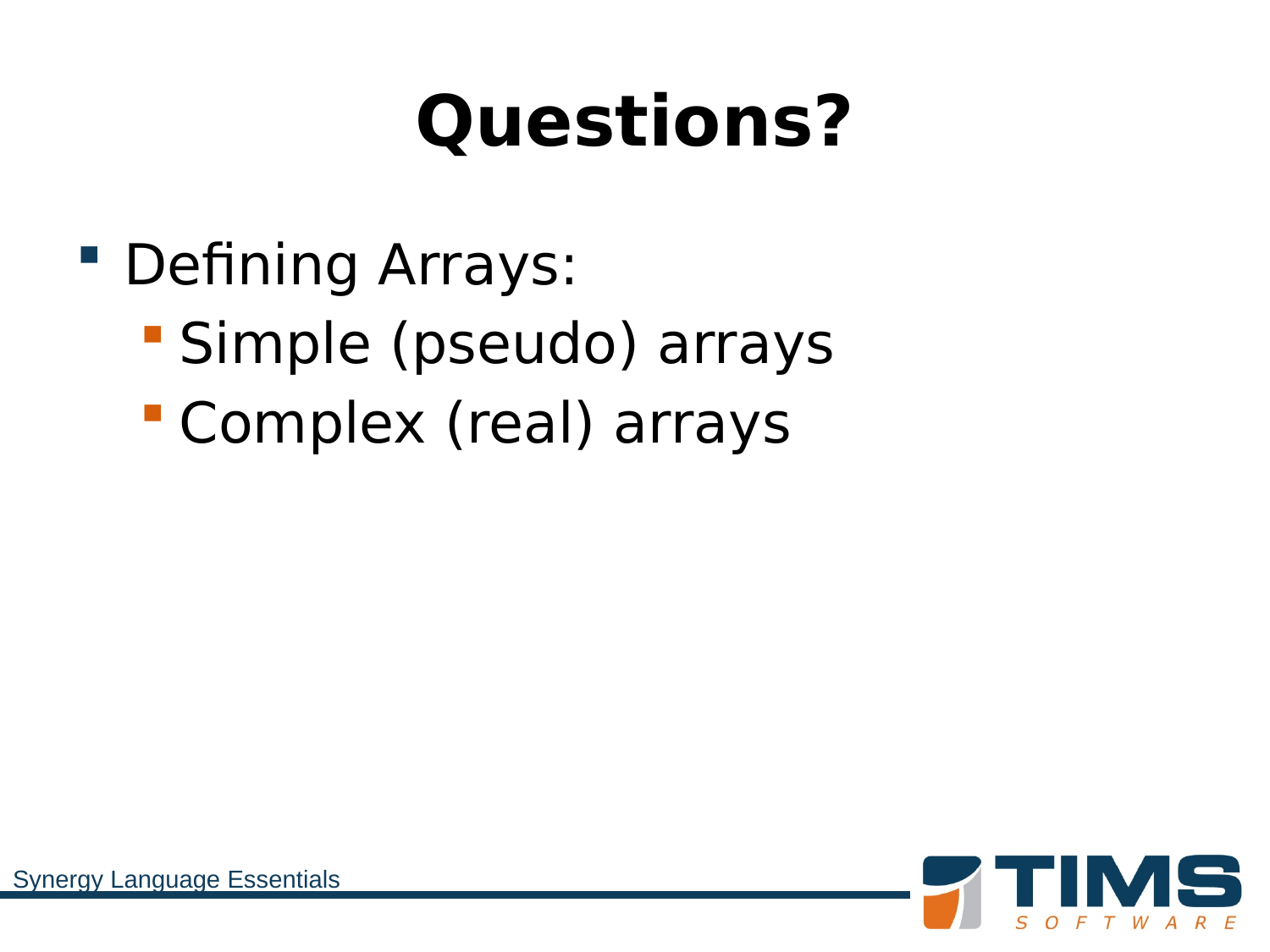

# Questions?
Defining Arrays:
Simple (pseudo) arrays
Complex (real) arrays
Synergy Language Essentials